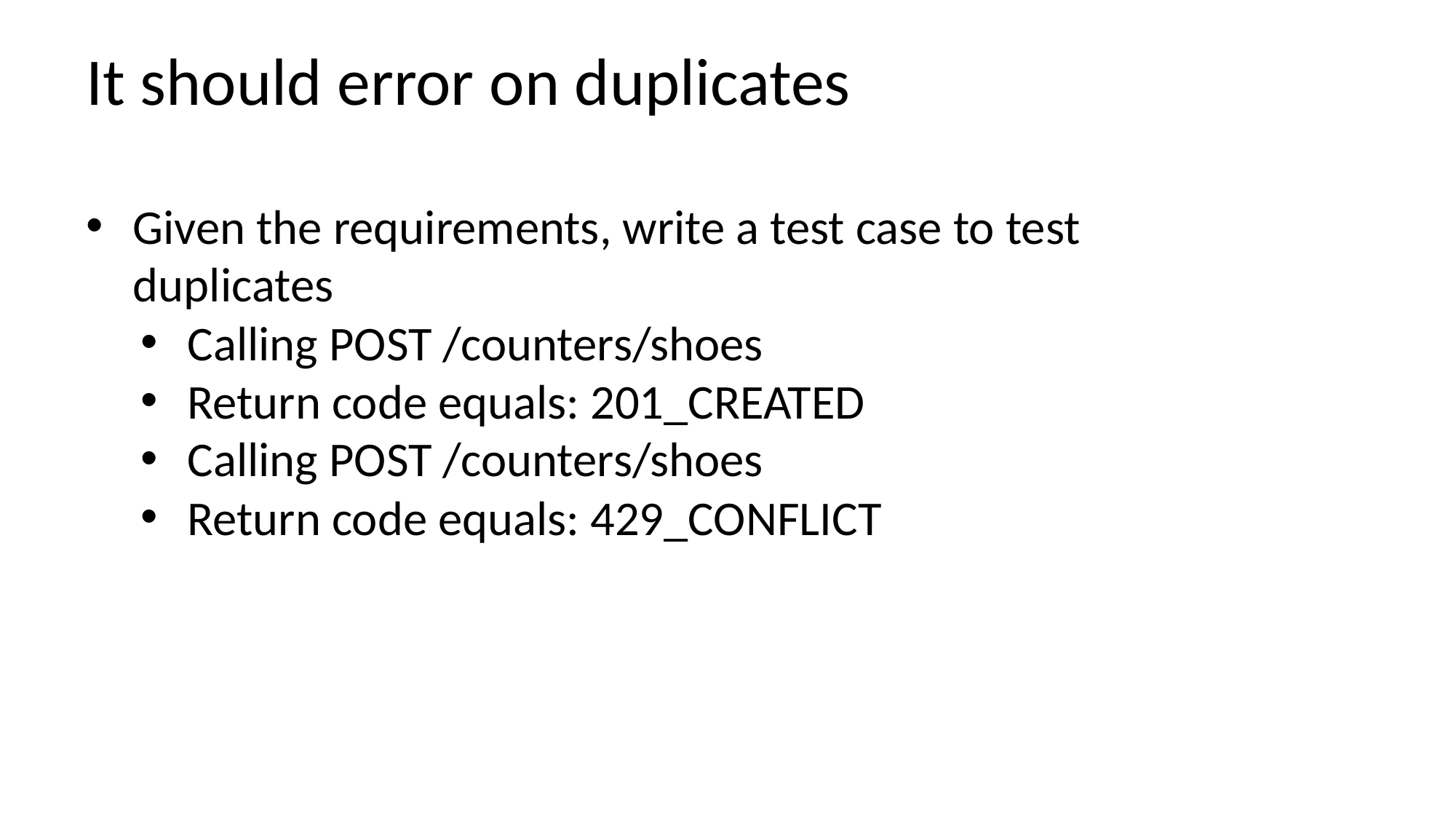

# It should error on duplicates
Given the requirements, write a test case to test duplicates
Calling POST /counters/shoes
Return code equals: 201_CREATED
Calling POST /counters/shoes
Return code equals: 429_CONFLICT